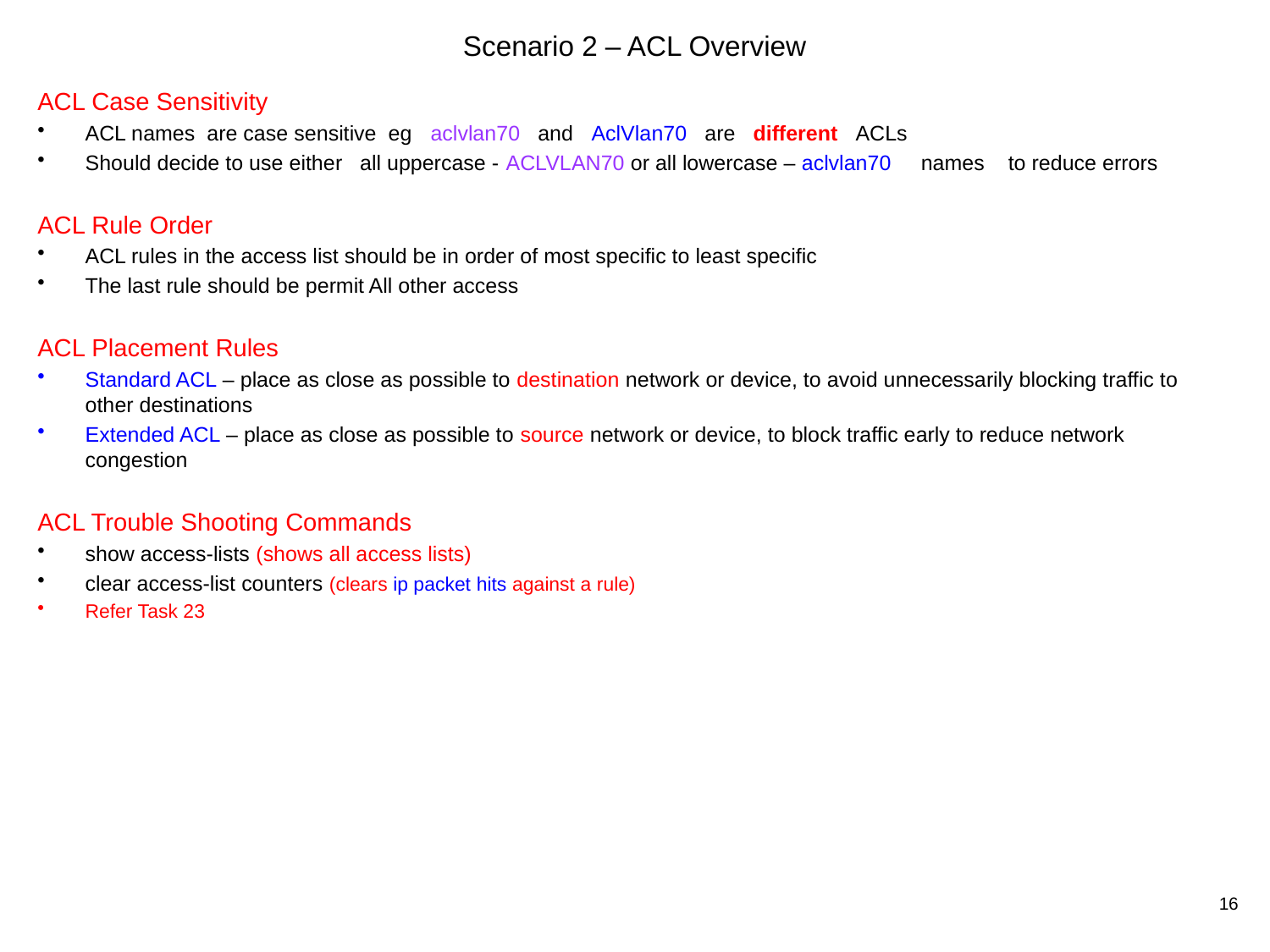

# Scenario 2 – ACL Overview
ACL Case Sensitivity
ACL names  are case sensitive  eg   aclvlan70   and   AclVlan70   are   different   ACLs
Should decide to use either   all uppercase - ACLVLAN70 or all lowercase – aclvlan70     names    to reduce errors

ACL Rule Order
ACL rules in the access list should be in order of most specific to least specific
The last rule should be permit All other access

ACL Placement Rules
Standard ACL – place as close as possible to destination network or device, to avoid unnecessarily blocking traffic to other destinations
Extended ACL – place as close as possible to source network or device, to block traffic early to reduce network congestion

ACL Trouble Shooting Commands
show access-lists (shows all access lists)
clear access-list counters (clears ip packet hits against a rule)
Refer Task 23

16